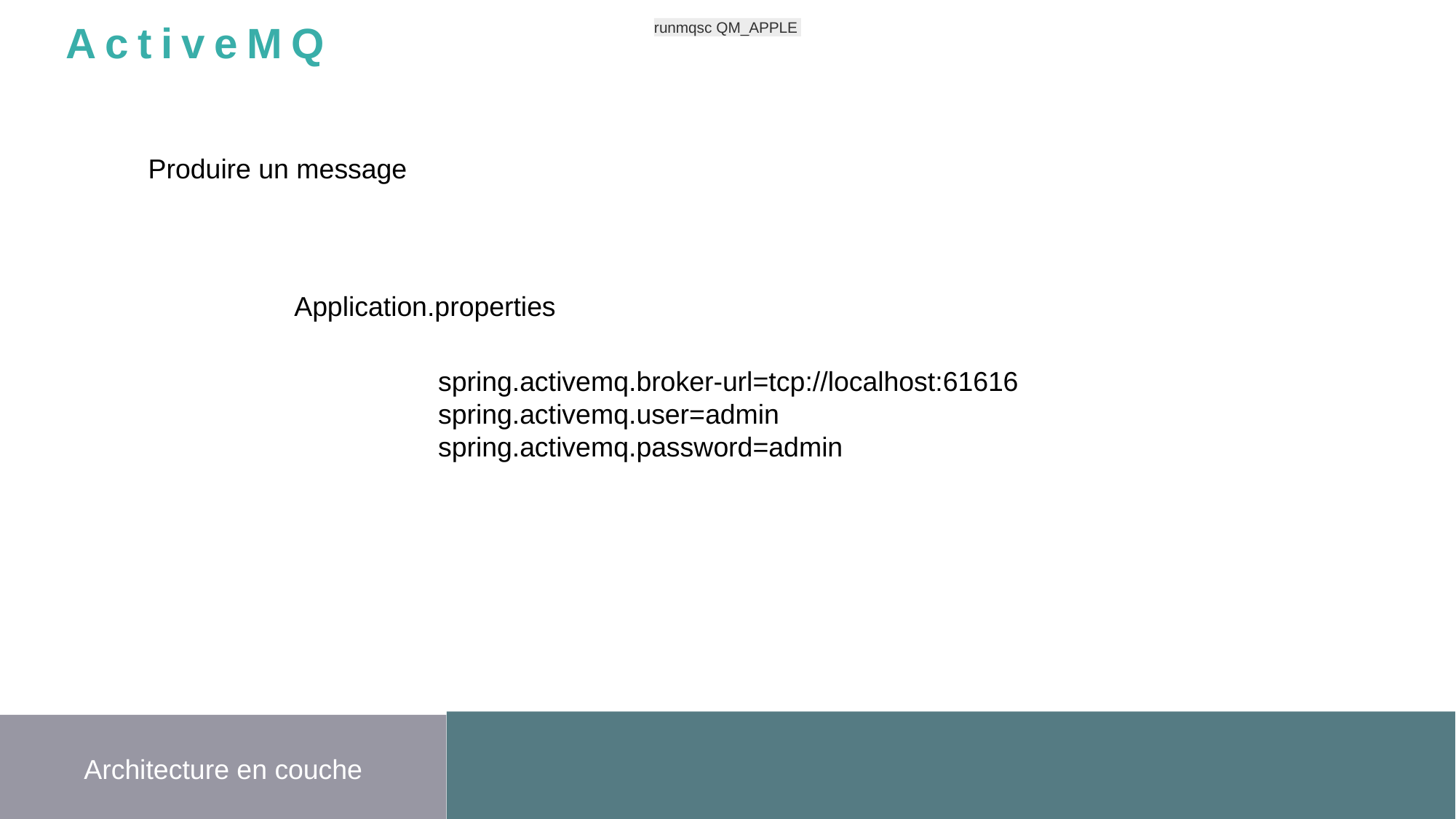

runmqsc QM_APPLE
ActiveMQ
Produire un message
Application.properties
spring.activemq.broker-url=tcp://localhost:61616
spring.activemq.user=admin
spring.activemq.password=admin

Architecture en couche